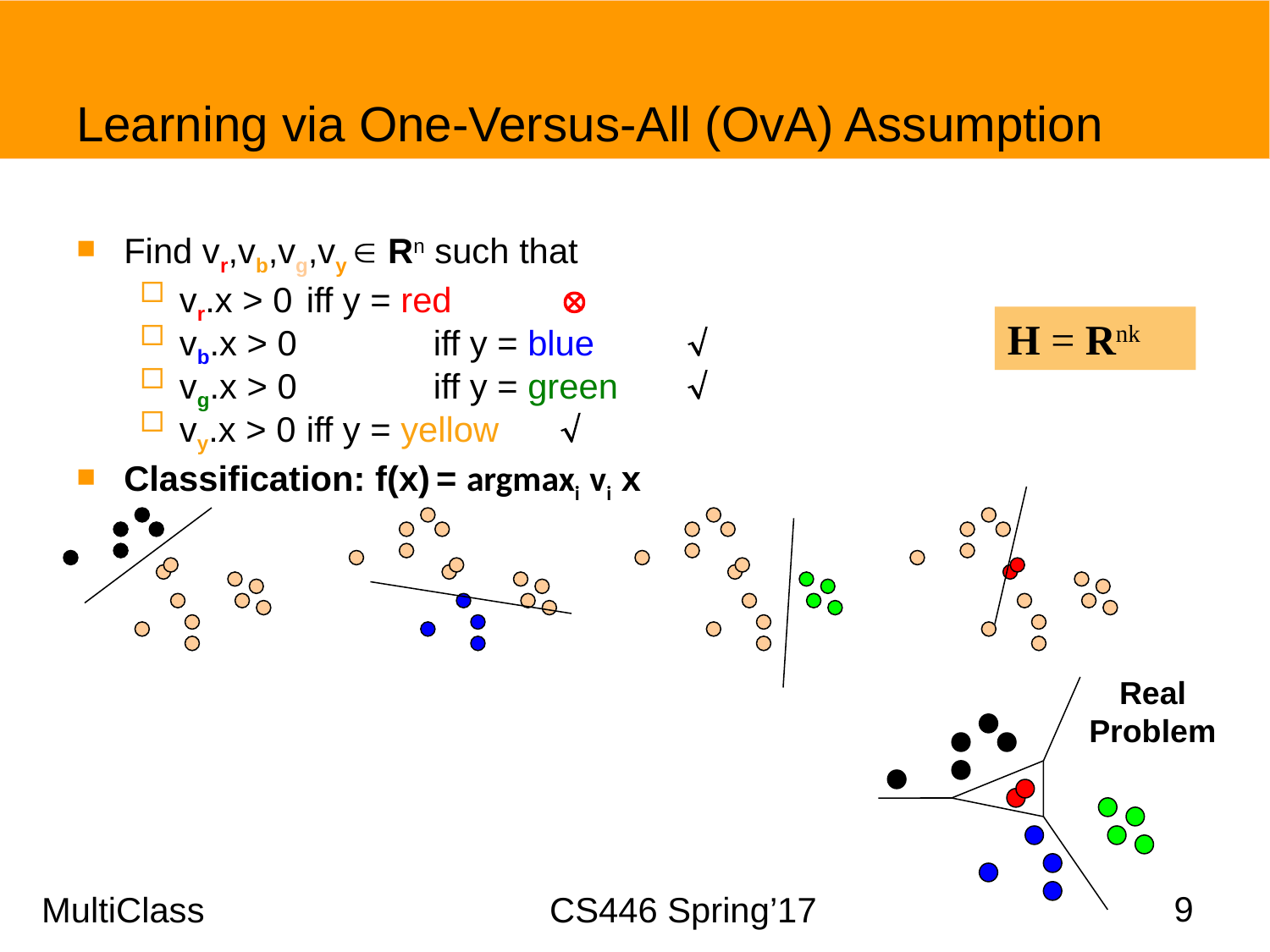

# Learning via One-Versus-All (OvA) Assumption
Find vr,vb,vg,vy ∈ Rn such that
vr.x > 0 	iff y = red     	⊗
vb.x > 0 	iff y = blue   	√
vg.x > 0 	iff y = green  	√
vy.x > 0 	iff y = yellow	√
Classification: f(x) = argmaxi vi x

H = Rnk

Real Problem